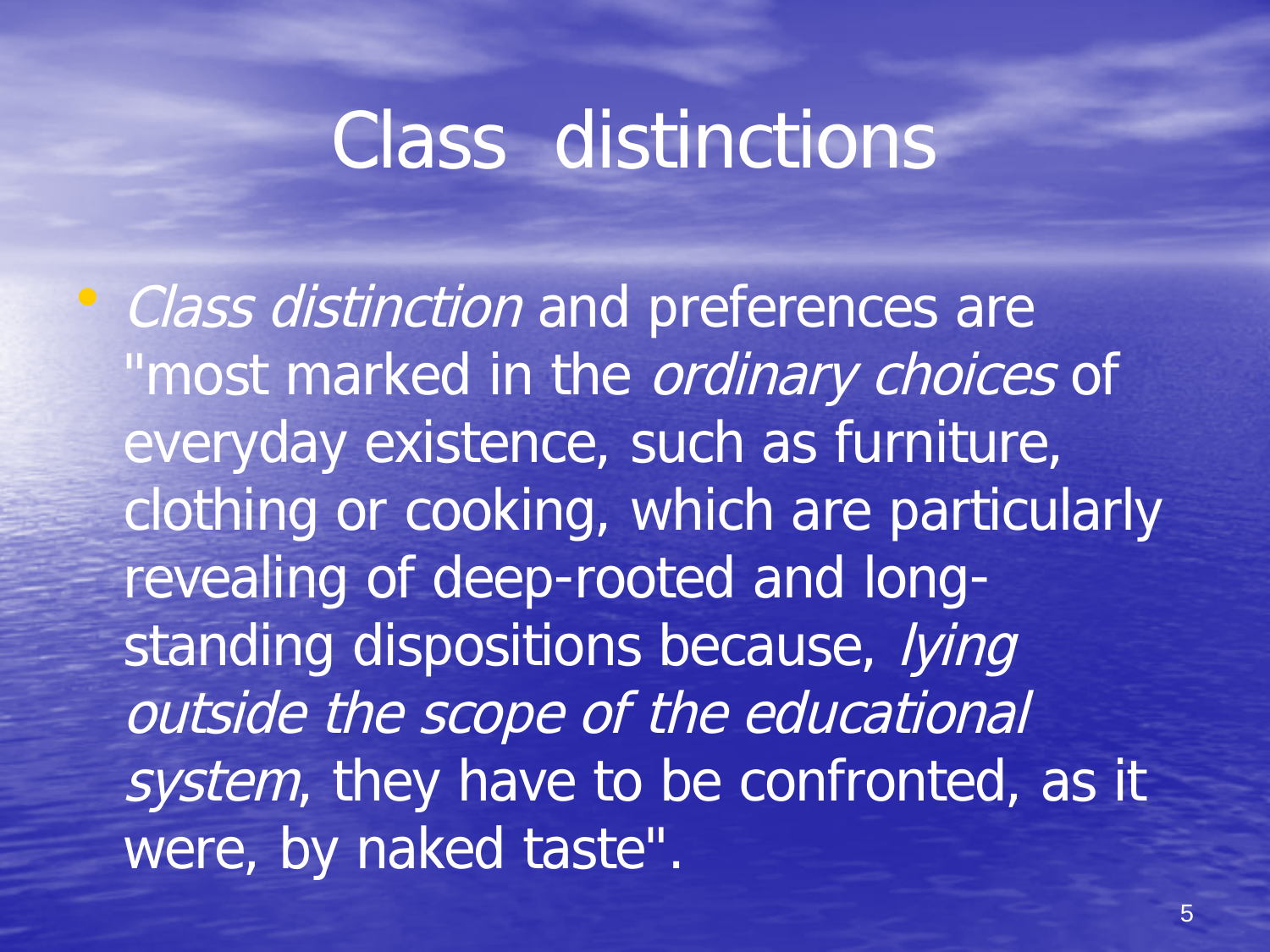

# Class  distinctions
Class distinction and preferences are "most marked in the ordinary choices of everyday existence, such as furniture, clothing or cooking, which are particularly revealing of deep-rooted and long-standing dispositions because, lying outside the scope of the educational system, they have to be confronted, as it were, by naked taste".
5